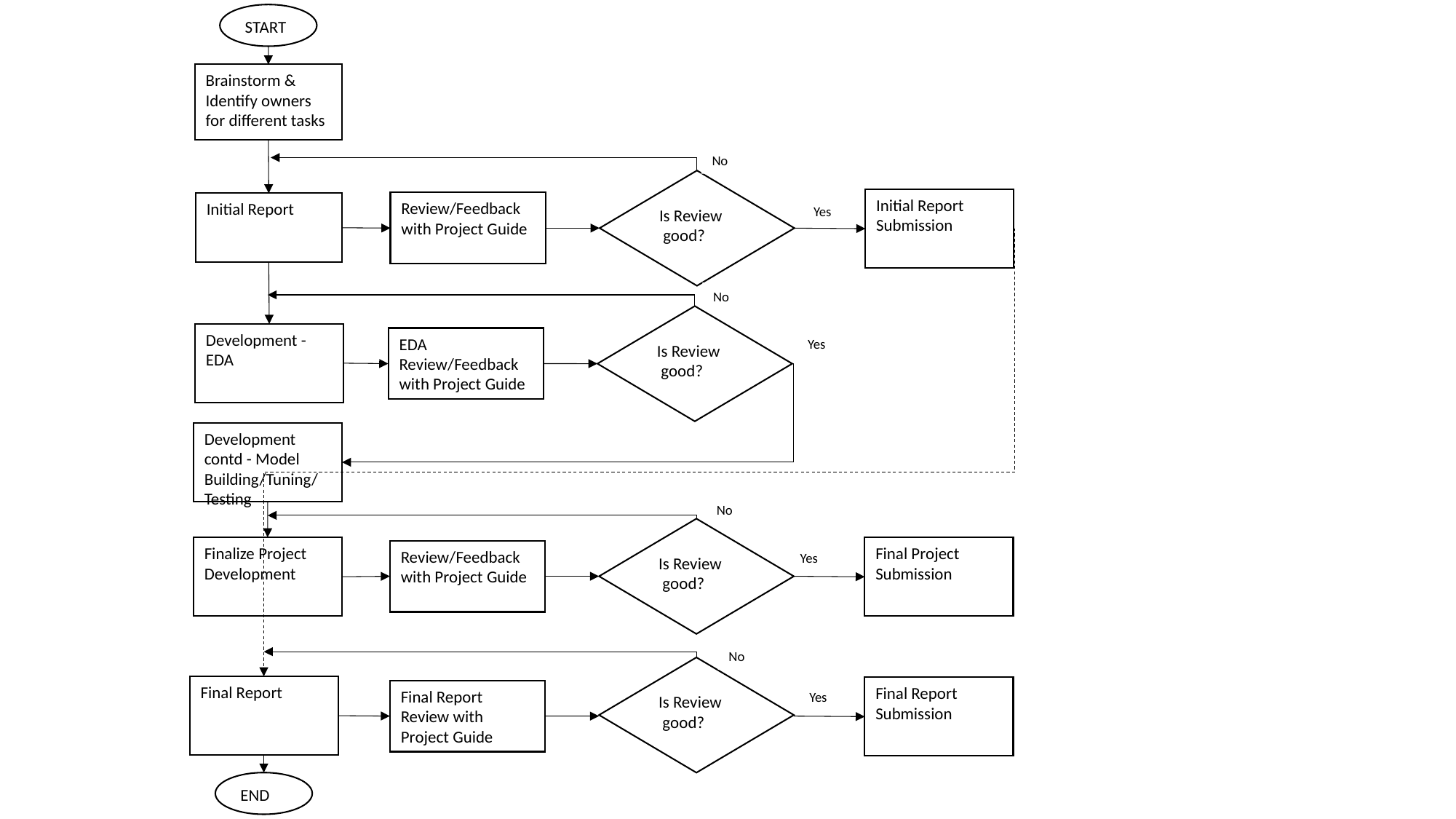

START
Brainstorm & Identify owners for different tasks
No
Is Review
 good?
Initial Report Submission
Review/Feedback with Project Guide
Initial Report
Yes
No
Is Review
 good?
Development - EDA
EDA Review/Feedback with Project Guide
Yes
Development contd - Model Building/Tuning/
Testing
No
Is Review
 good?
Finalize Project Development
Final Project Submission
Review/Feedback with Project Guide
Yes
No
Is Review
 good?
Final Report
Final Report Submission
Final Report Review with Project Guide
Yes
END